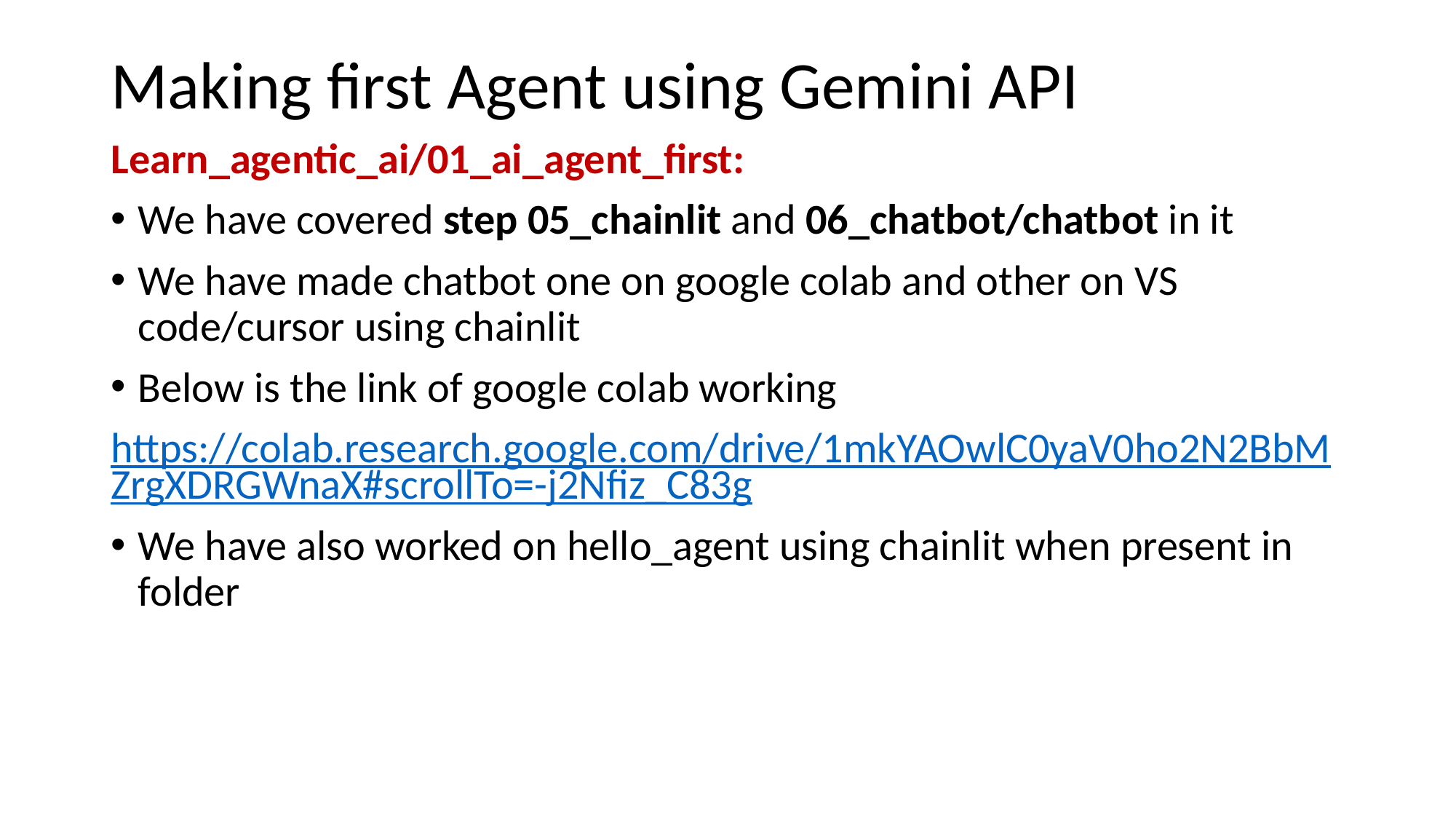

# Making first Agent using Gemini API
Learn_agentic_ai/01_ai_agent_first:
We have covered step 05_chainlit and 06_chatbot/chatbot in it
We have made chatbot one on google colab and other on VS code/cursor using chainlit
Below is the link of google colab working
https://colab.research.google.com/drive/1mkYAOwlC0yaV0ho2N2BbMZrgXDRGWnaX#scrollTo=-j2Nfiz_C83g
We have also worked on hello_agent using chainlit when present in folder